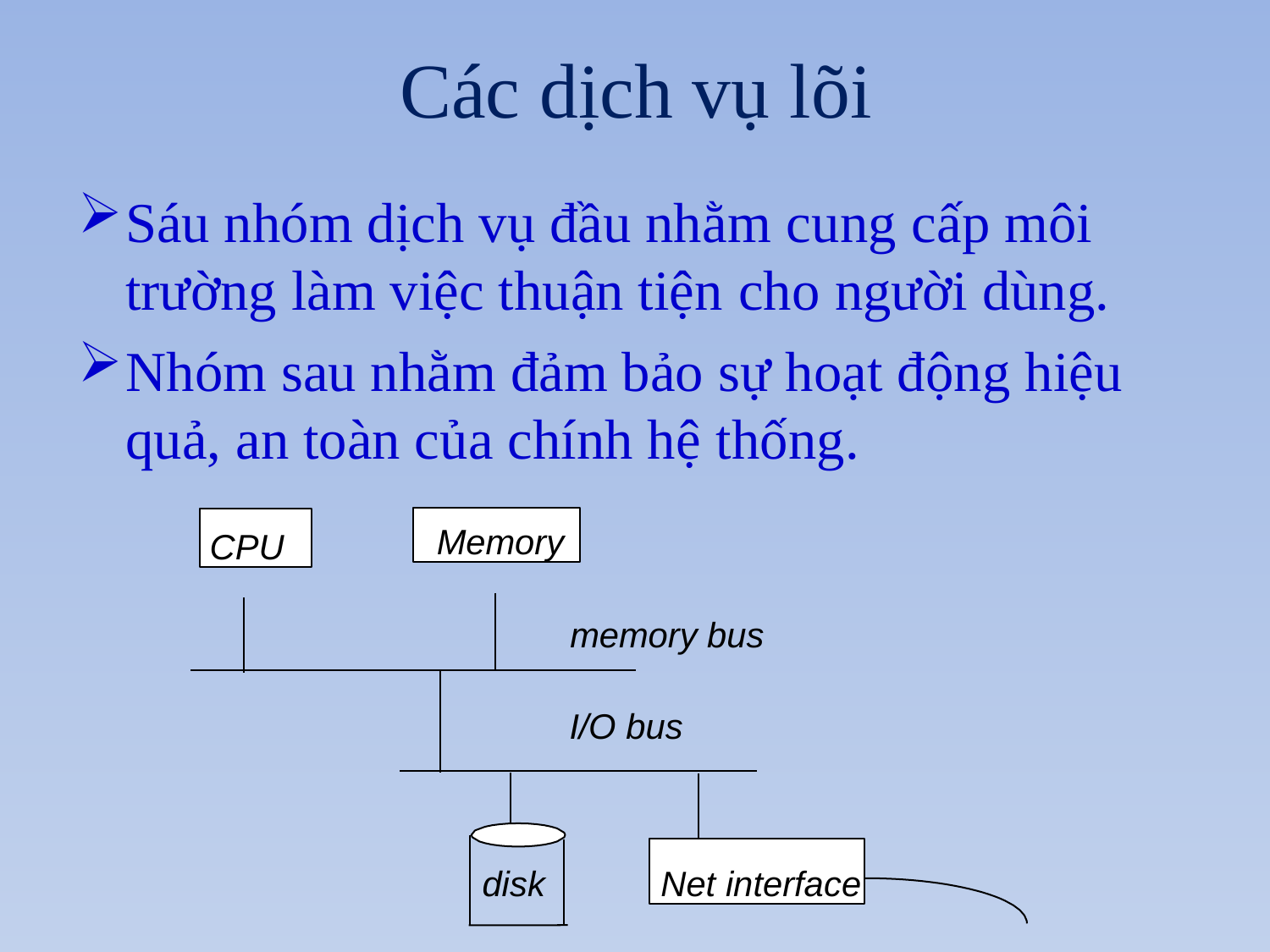

# Các dịch vụ lõi
Sáu nhóm dịch vụ đầu nhằm cung cấp môi  trường làm việc thuận tiện cho người dùng.
Nhóm sau nhằm đảm bảo sự hoạt động hiệu  quả, an toàn của chính hệ thống.

Memory
CPU

memory bus

I/O bus

Net interface

disk